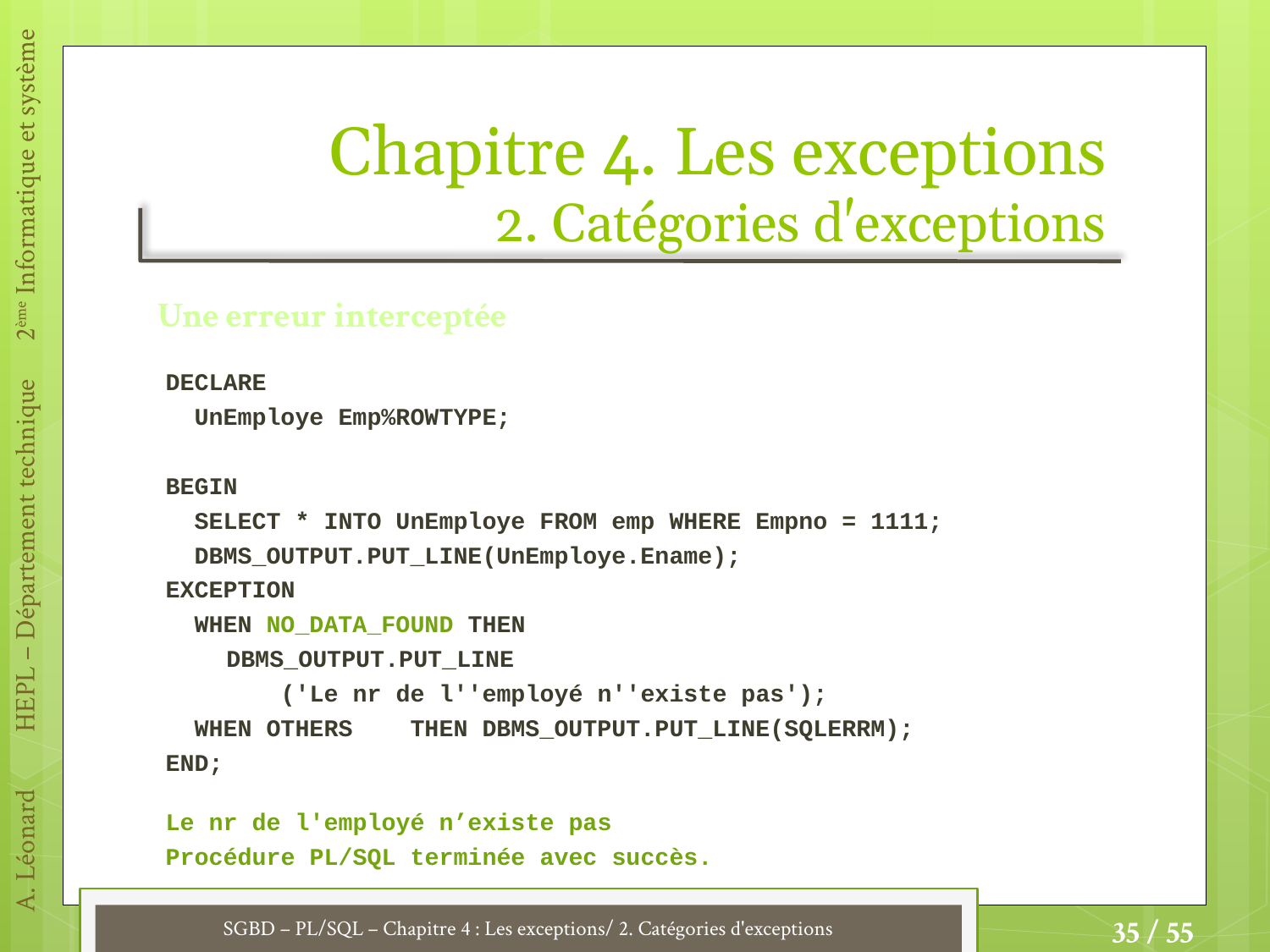

# Chapitre 4. Les exceptions 2. Catégories d'exceptions
Une erreur interceptée

DECLARE
  UnEmploye Emp%ROWTYPE;

BEGIN
  SELECT * INTO UnEmploye FROM emp WHERE Empno = 1111;
  DBMS_OUTPUT.PUT_LINE(UnEmploye.Ename);
EXCEPTION
  WHEN NO_DATA_FOUND THEN
	  DBMS_OUTPUT.PUT_LINE
        ('Le nr de l''employé n''existe pas');
  WHEN OTHERS    THEN DBMS_OUTPUT.PUT_LINE(SQLERRM);
END;

Le nr de l'employé n’existe pas
Procédure PL/SQL terminée avec succès.

SGBD – PL/SQL – Chapitre 4 : Les exceptions/ 2. Catégories d'exceptions